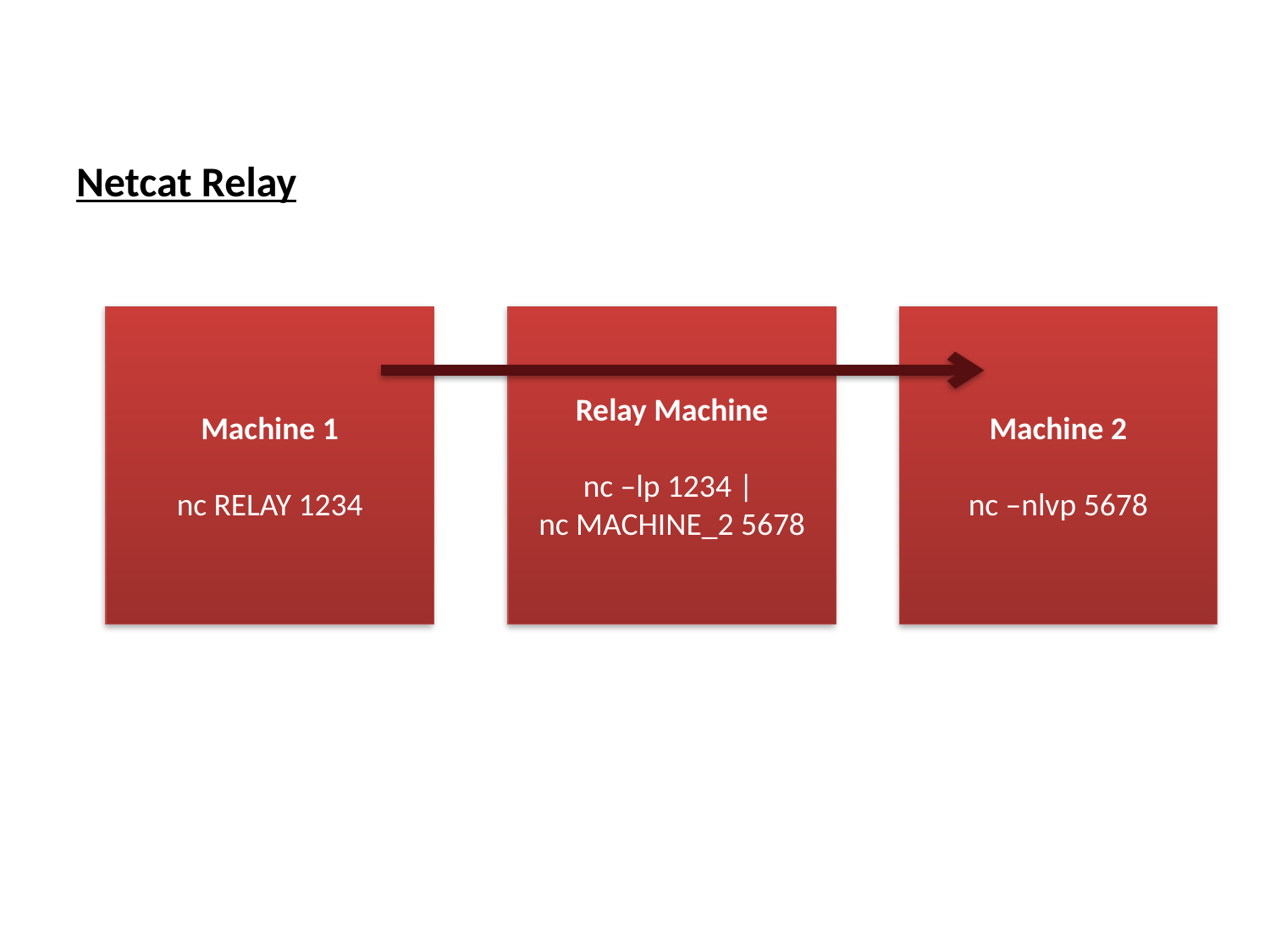

Netcat Relay
Machine 1

nc RELAY 1234
Relay Machine

nc –lp 1234 |
nc MACHINE_2 5678
Machine 2

nc –nlvp 5678